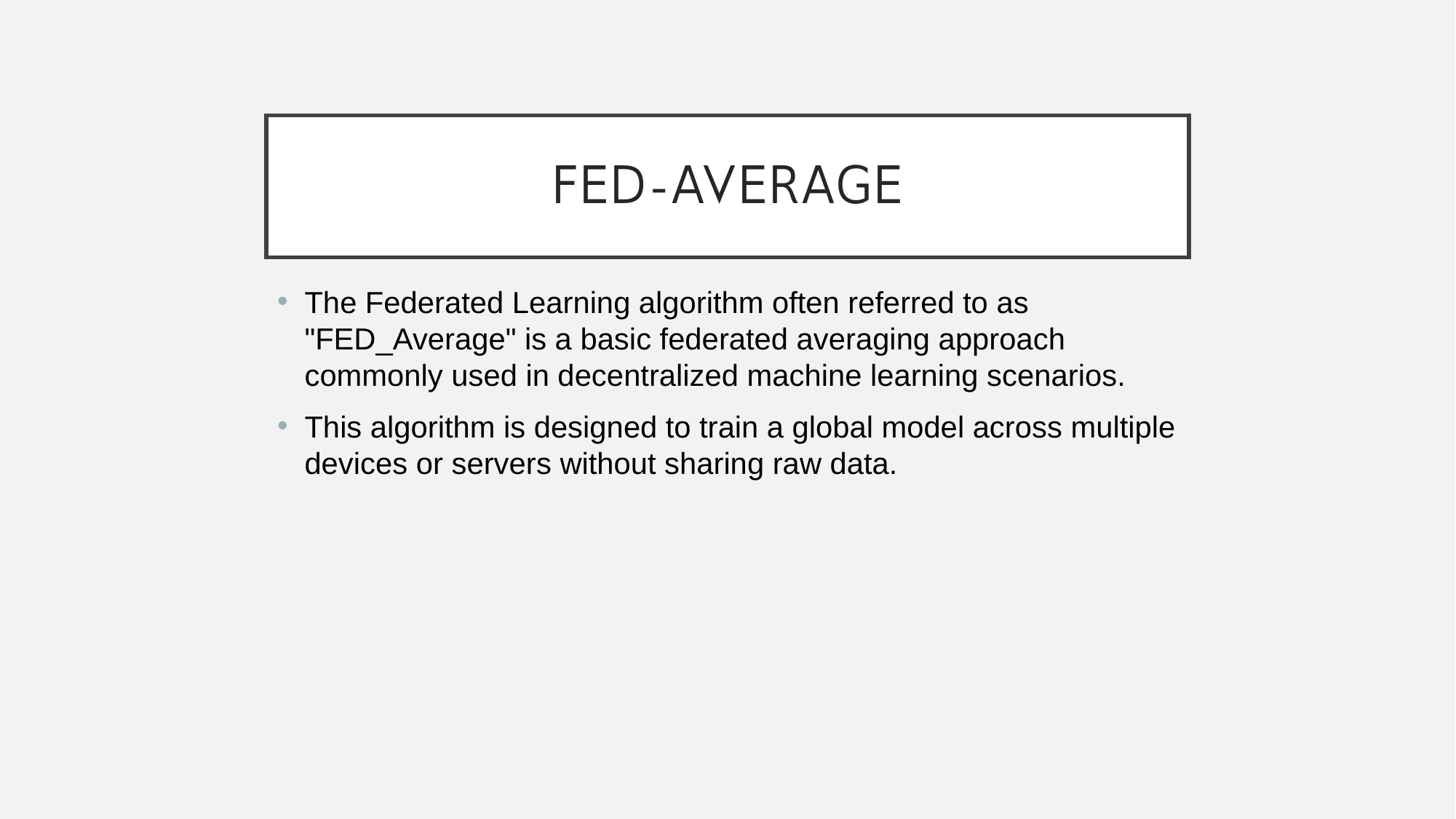

# FED-Average
The Federated Learning algorithm often referred to as "FED_Average" is a basic federated averaging approach commonly used in decentralized machine learning scenarios.
This algorithm is designed to train a global model across multiple devices or servers without sharing raw data.